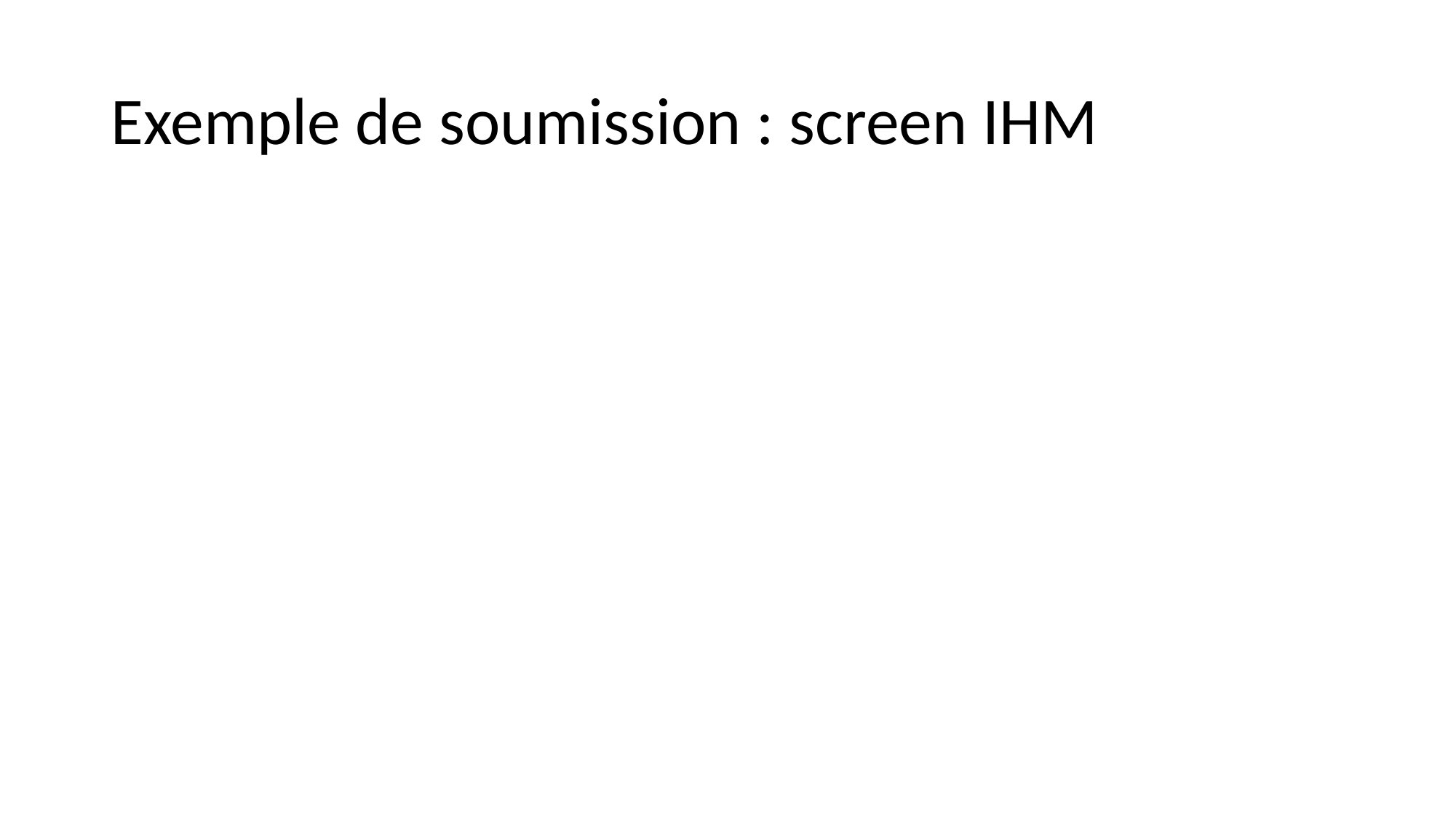

# Exemple de soumission : screen IHM